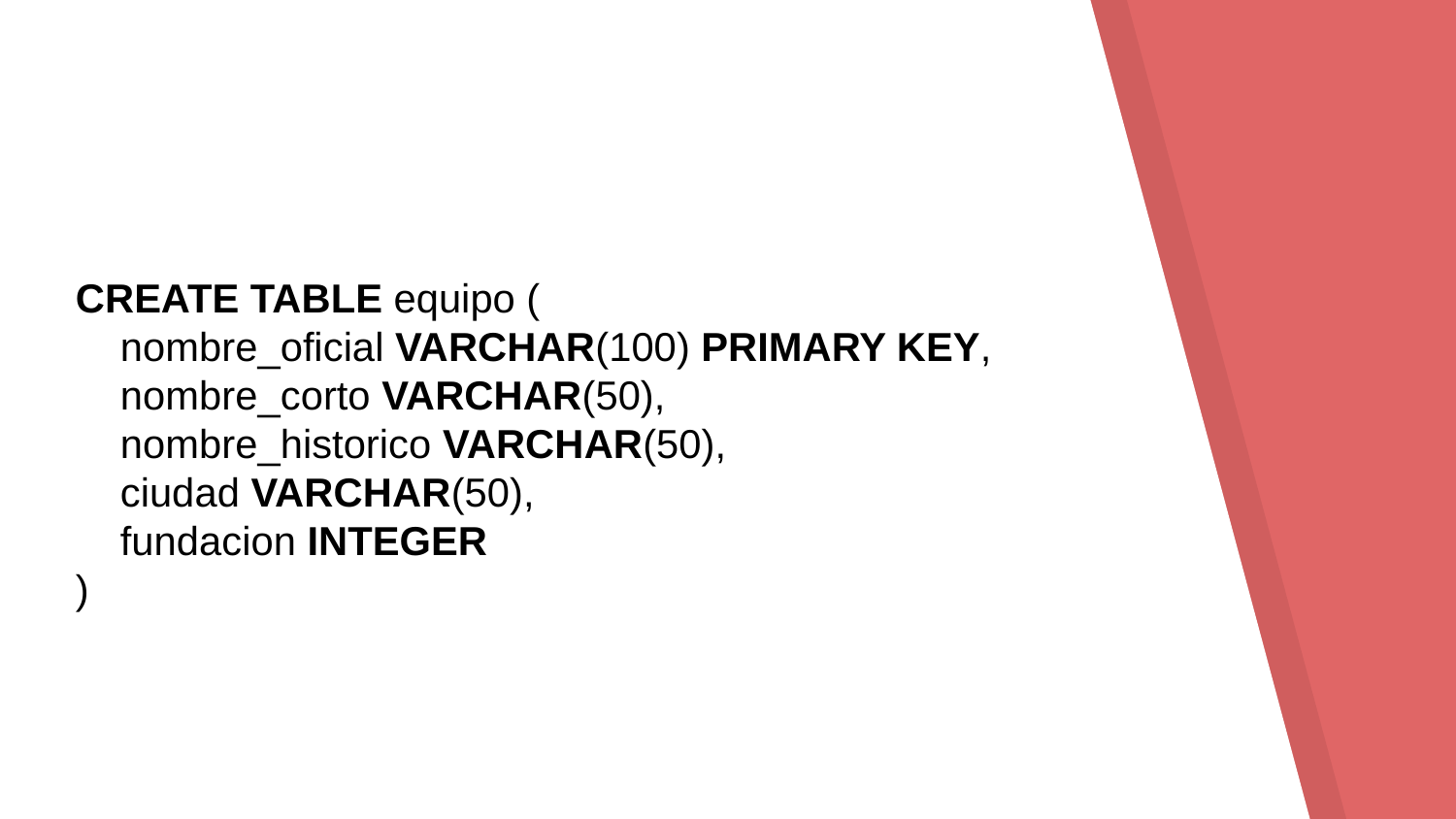

CREATE TABLE equipo (
    nombre_oficial VARCHAR(100) PRIMARY KEY,
    nombre_corto VARCHAR(50),
    nombre_historico VARCHAR(50),
    ciudad VARCHAR(50),
    fundacion INTEGER
)